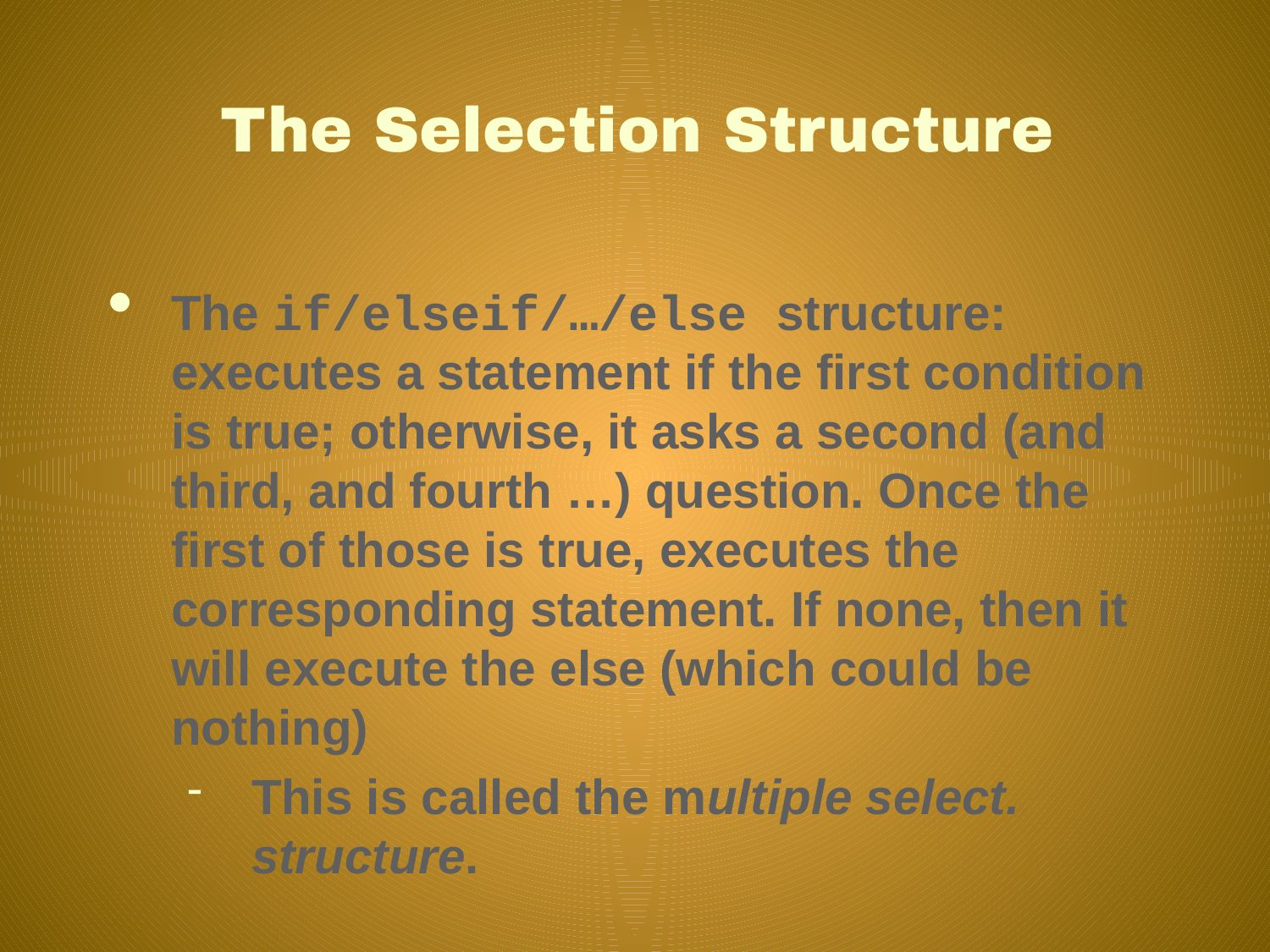

# The Selection Structure
The if/elseif/…/else structure:  executes a statement if the first condition is true; otherwise, it asks a second (and third, and fourth …) question. Once the first of those is true, executes the corresponding statement. If none, then it will execute the else (which could be nothing)
This is called the multiple select. structure.